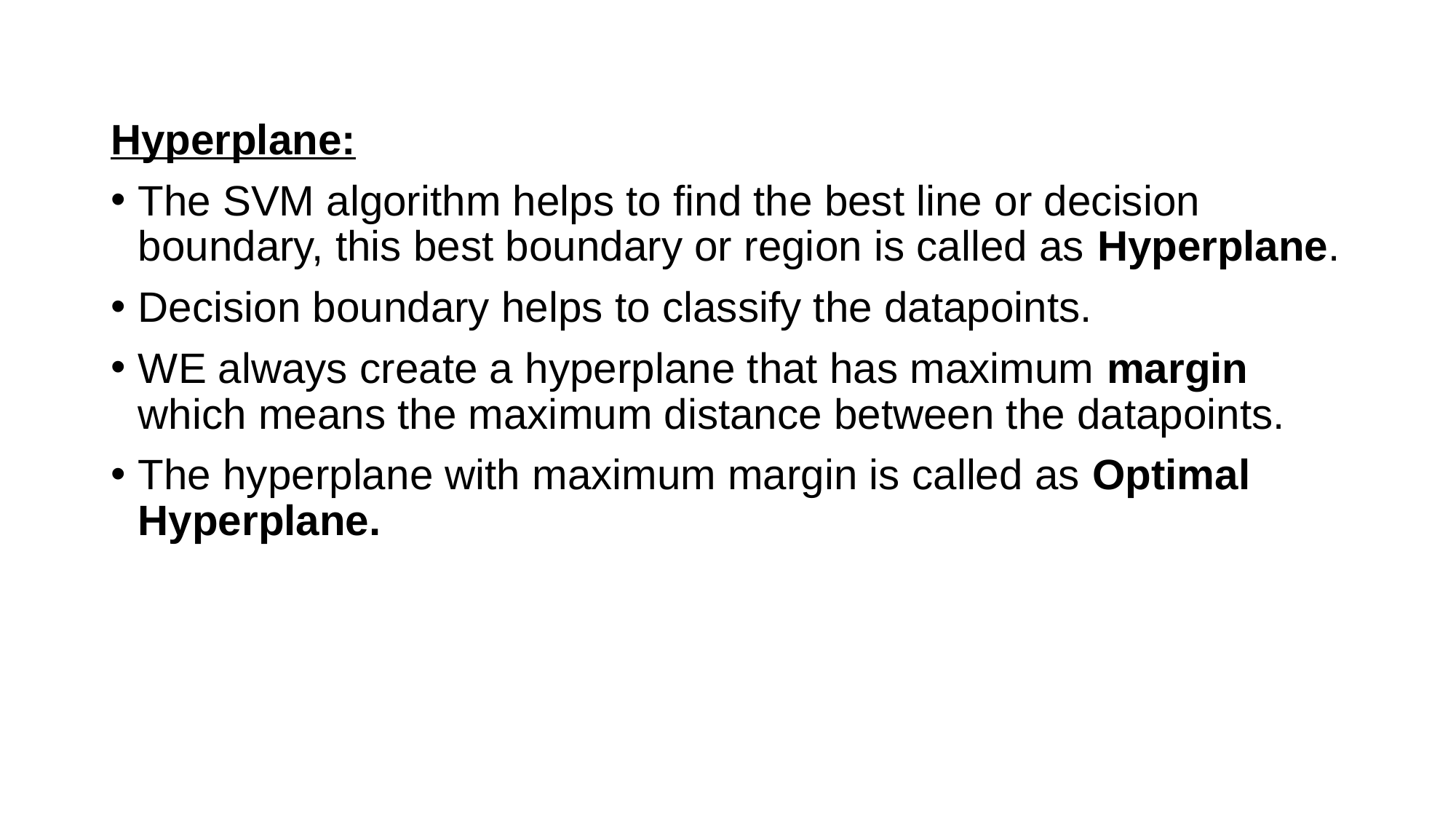

Hyperplane:
The SVM algorithm helps to find the best line or decision boundary, this best boundary or region is called as Hyperplane.
Decision boundary helps to classify the datapoints.
WE always create a hyperplane that has maximum margin which means the maximum distance between the datapoints.
The hyperplane with maximum margin is called as Optimal Hyperplane.